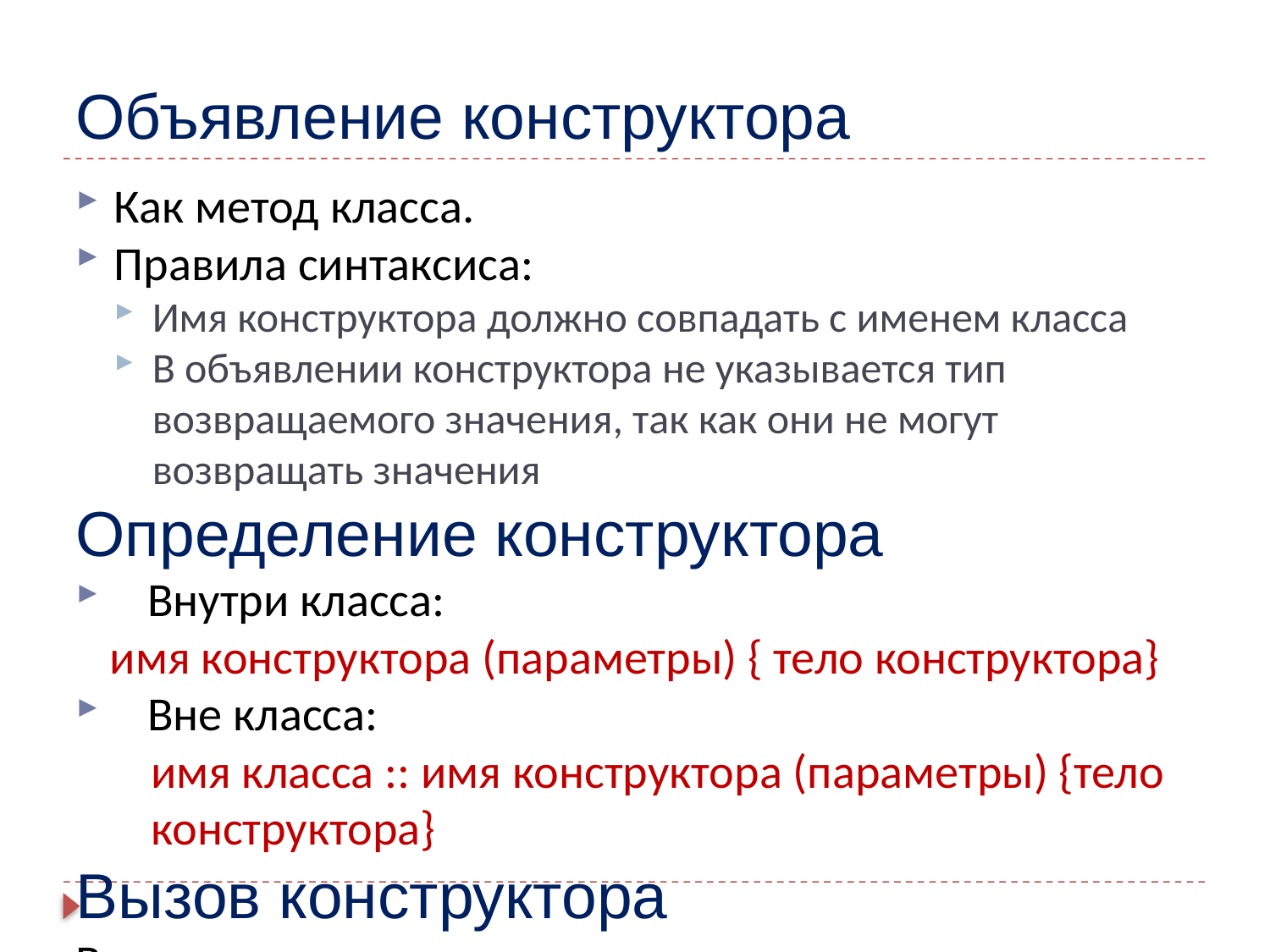

Объявление конструктора
Как метод класса.
Правила синтаксиса:
Имя конструктора должно совпадать с именем класса
В объявлении конструктора не указывается тип возвращаемого значения, так как они не могут возвращать значения
Определение конструктора
Внутри класса:
имя конструктора (параметры) { тело конструктора}
Вне класса:
имя класса :: имя конструктора (параметры) {тело конструктора}
Вызов конструктора
В явном виде не вызывается, автоматически запускается при объявлении объекта